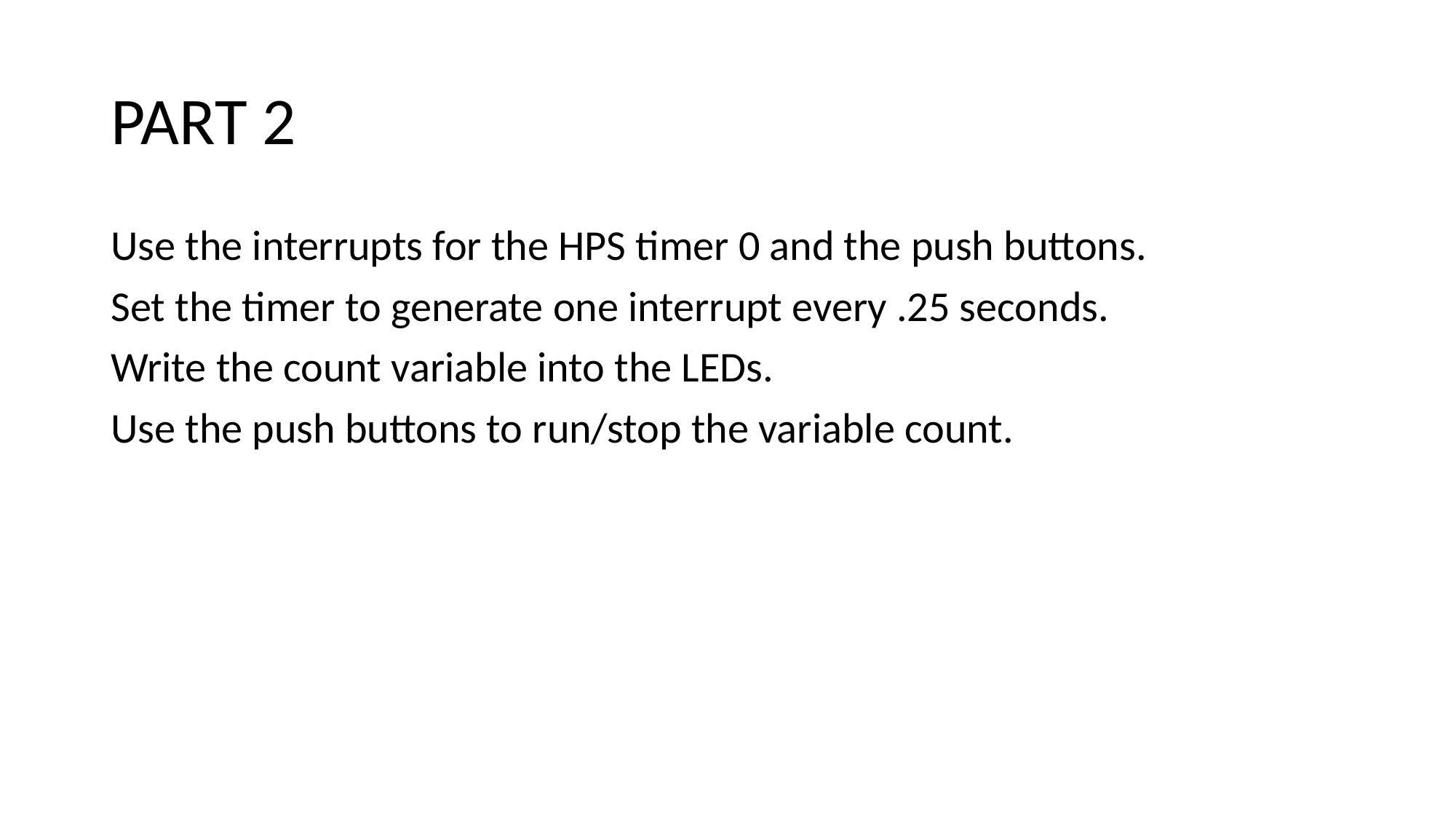

# PART 2
Use the interrupts for the HPS timer 0 and the push buttons.
Set the timer to generate one interrupt every .25 seconds.
Write the count variable into the LEDs.
Use the push buttons to run/stop the variable count.